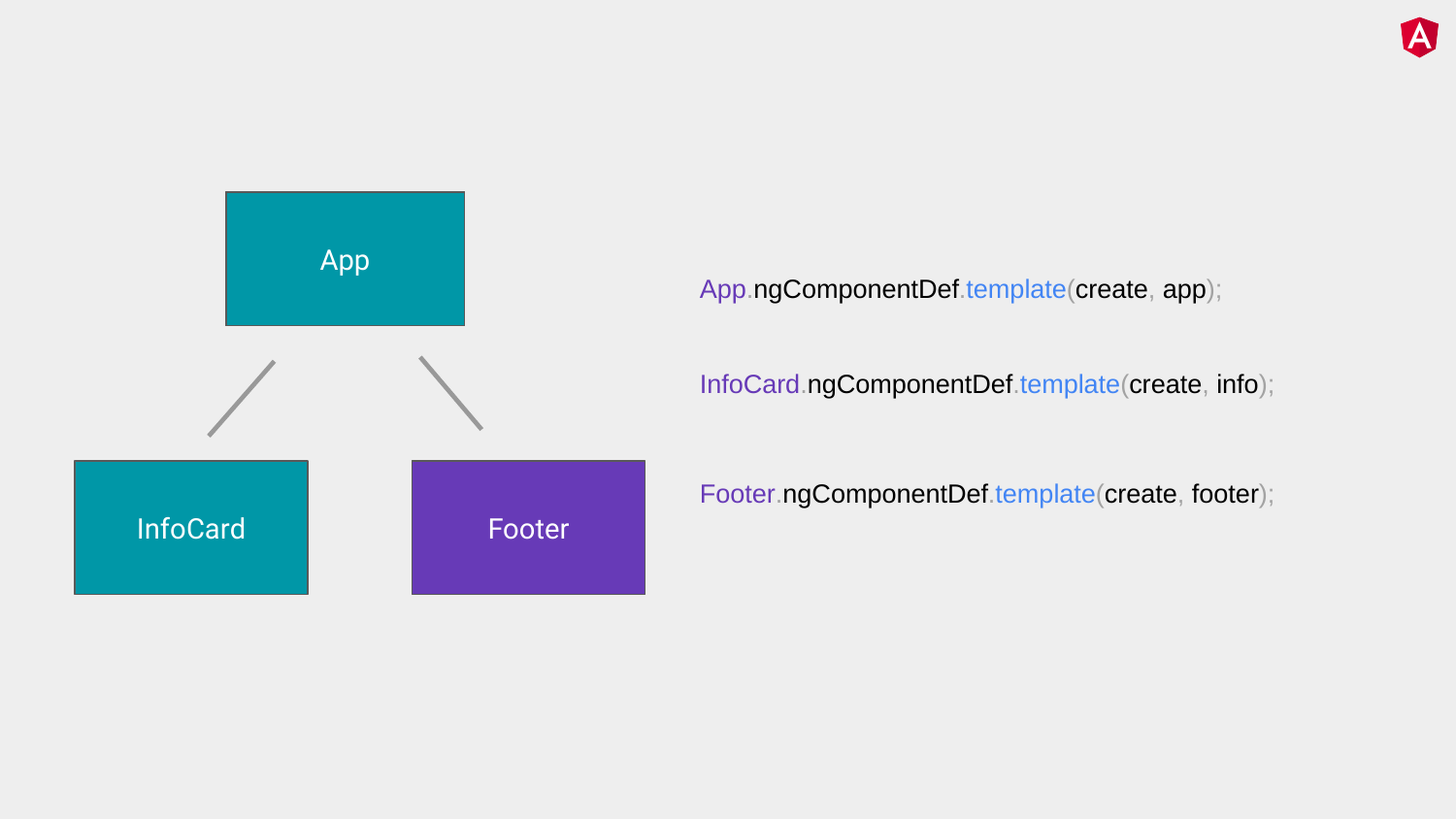

App.ngComponentDef.template(create, app);

InfoCard.ngComponentDef.template(create, info);

Footer.ngComponentDef.template(create, footer);

App
App
InfoCard
Footer